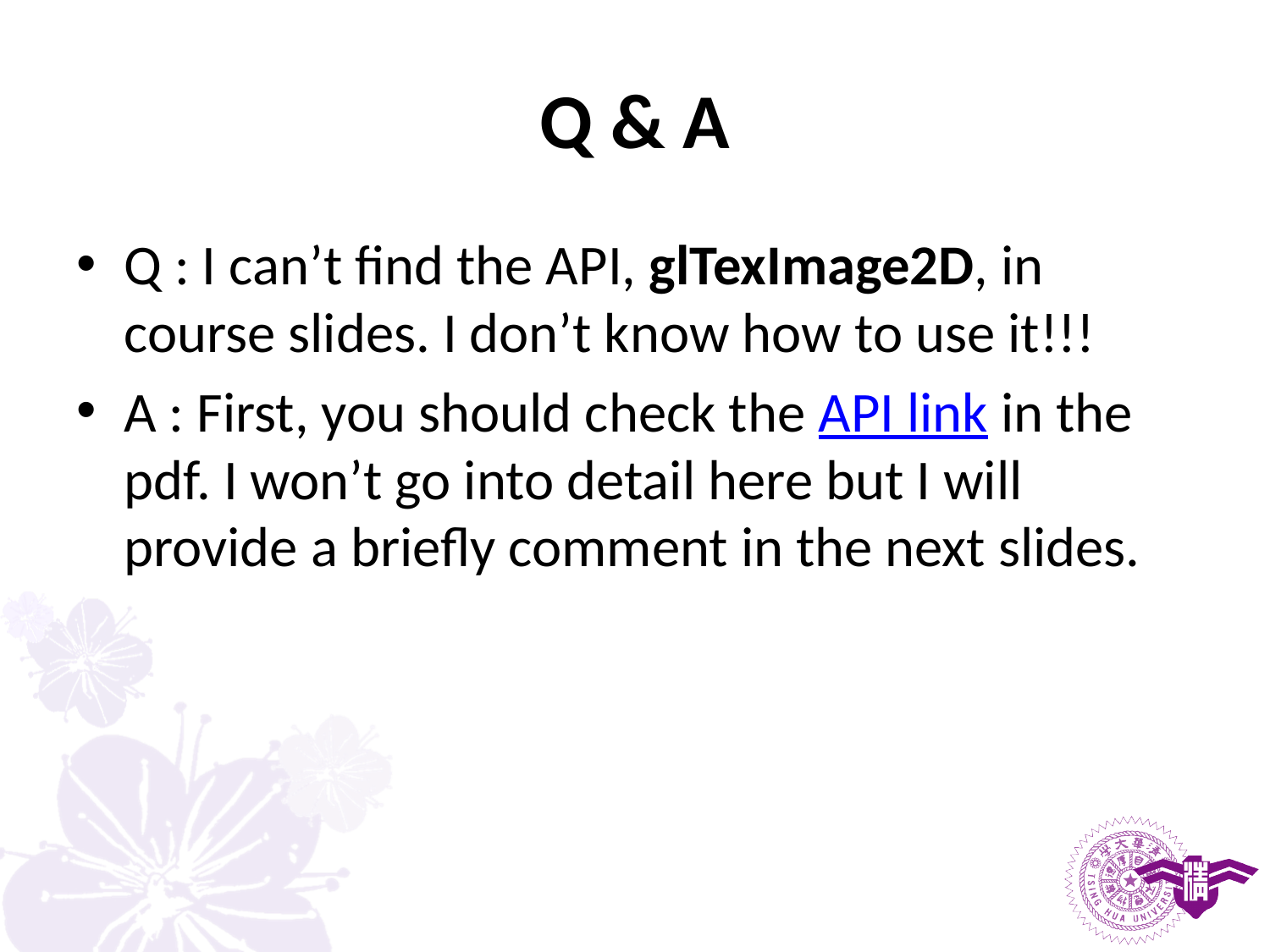

# Q & A
Q : I can’t find the API, glTexImage2D, in course slides. I don’t know how to use it!!!
A : First, you should check the API link in the pdf. I won’t go into detail here but I will provide a briefly comment in the next slides.